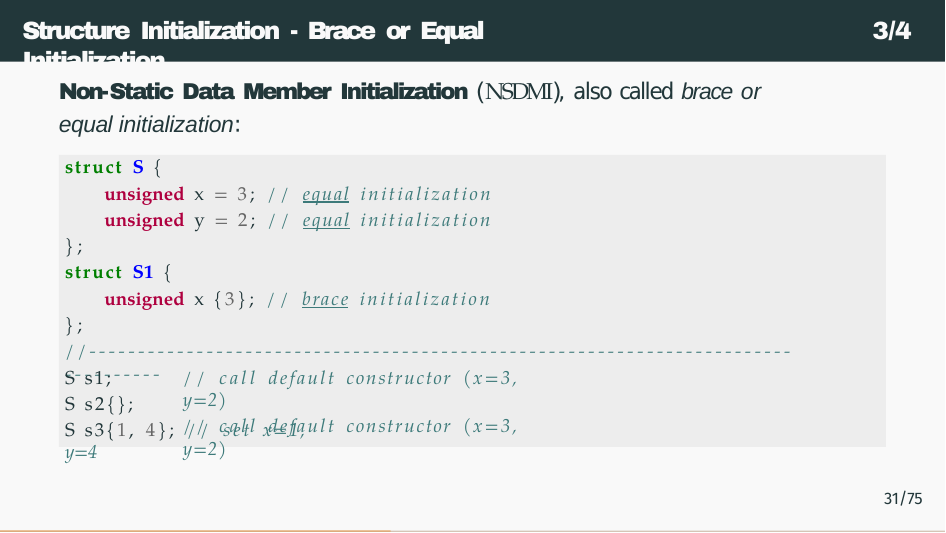

# Structure Initialization - Brace or Equal Initialization
3/4
Non-Static Data Member Initialization (NSDMI), also called brace or equal initialization:
struct S {
unsigned x = 3; // equal initialization
unsigned y = 2; // equal initialization
};
struct S1 {
unsigned x {3}; // brace initialization
};
//----------------------------------------------------------------------------------

S s1;
S s2{};
// call default constructor (x=3, y=2)
// call default constructor (x=3, y=2)
S s3{1, 4}; // set x=1, y=4
31/75